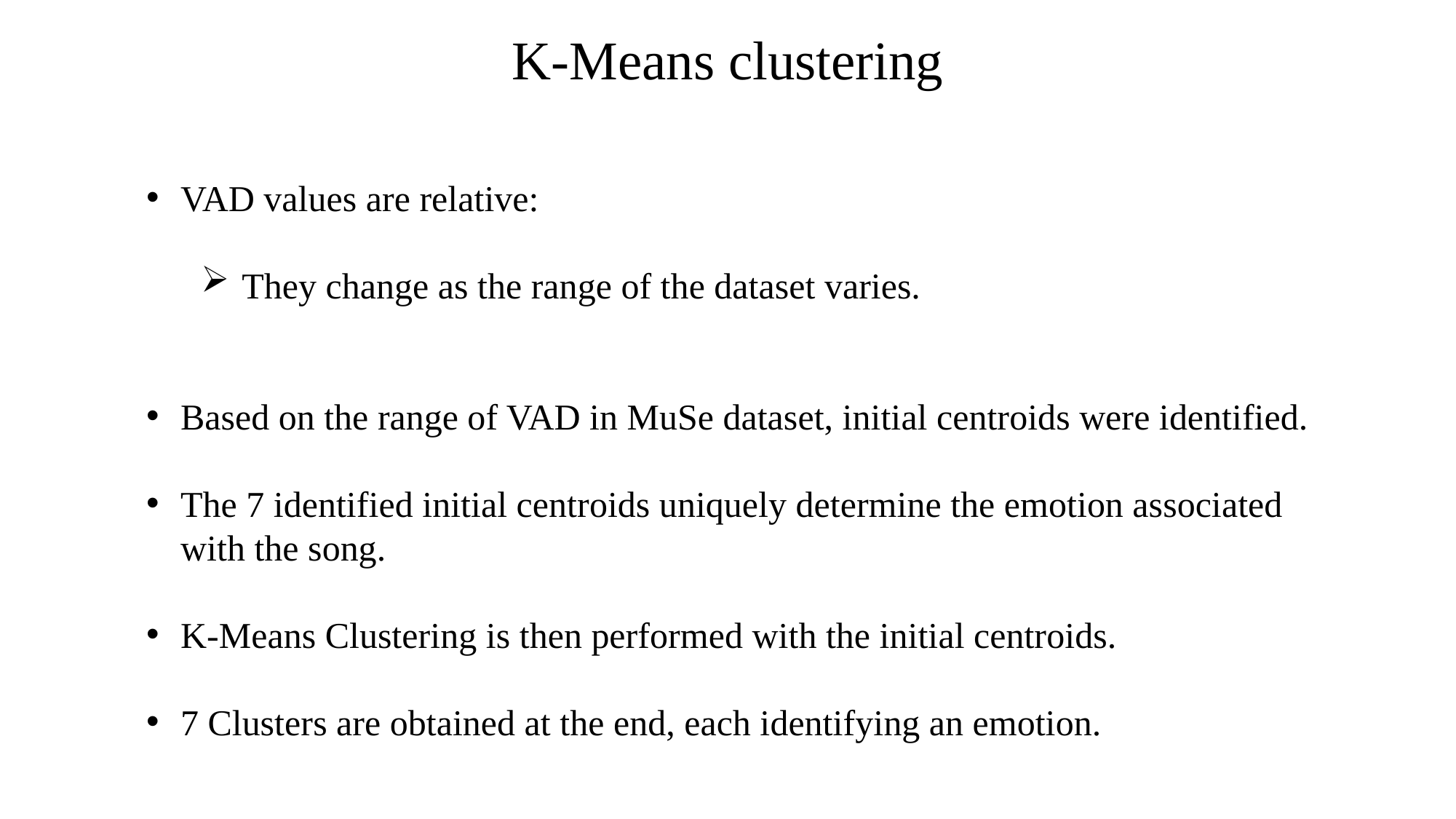

K-Means clustering

VAD values are relative:

They change as the range of the dataset varies.

Based on the range of VAD in MuSe dataset, initial centroids were identified.

The 7 identified initial centroids uniquely determine the emotion associated with the song.

K-Means Clustering is then performed with the initial centroids.

7 Clusters are obtained at the end, each identifying an emotion.